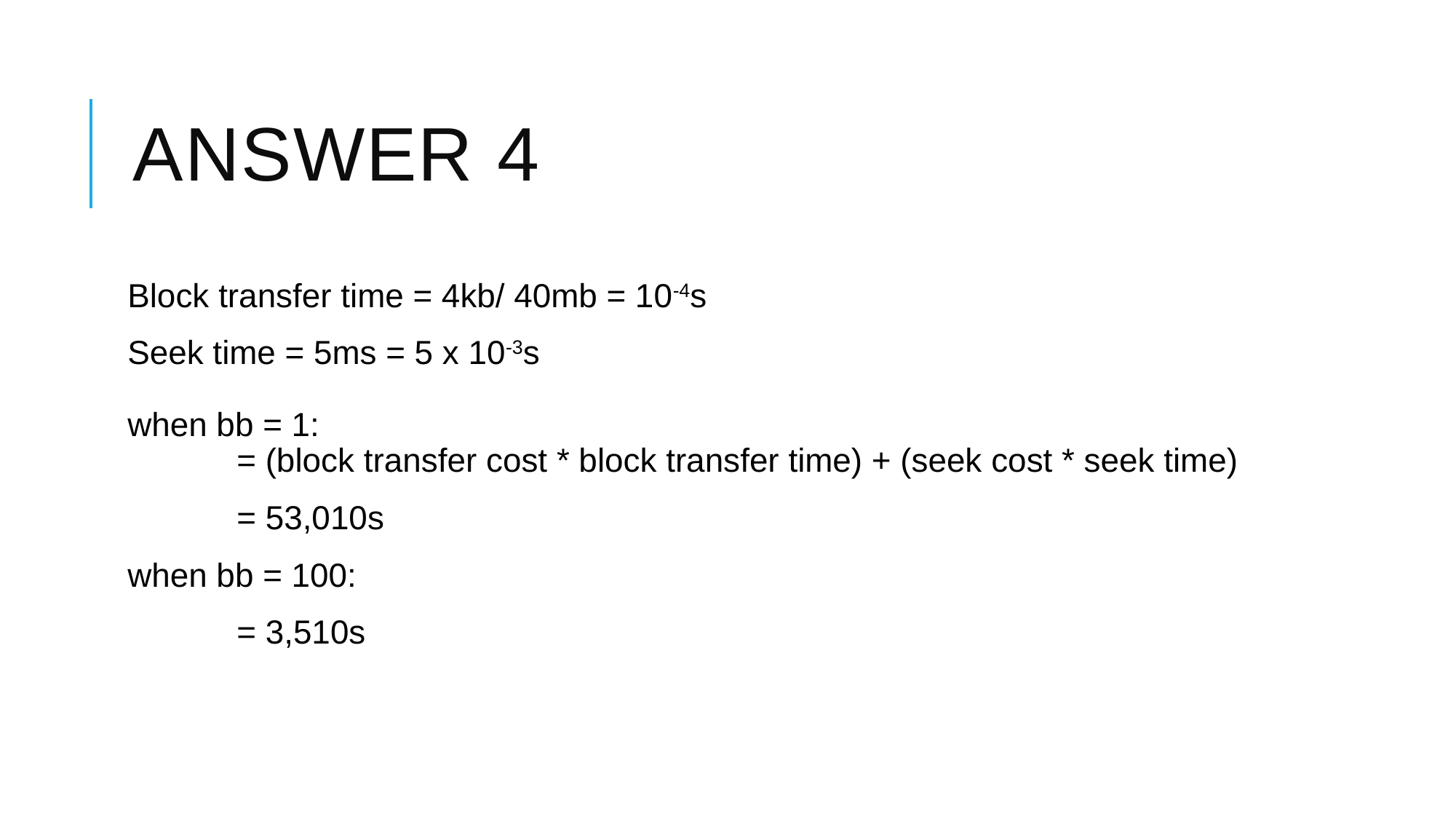

# Answer 4
Block transfer time = 4kb/ 40mb = 10-4s
Seek time = 5ms = 5 x 10-3s
when bb = 1:
	= (block transfer cost * block transfer time) + (seek cost * seek time)
	= 53,010s
when bb = 100:
	= 3,510s